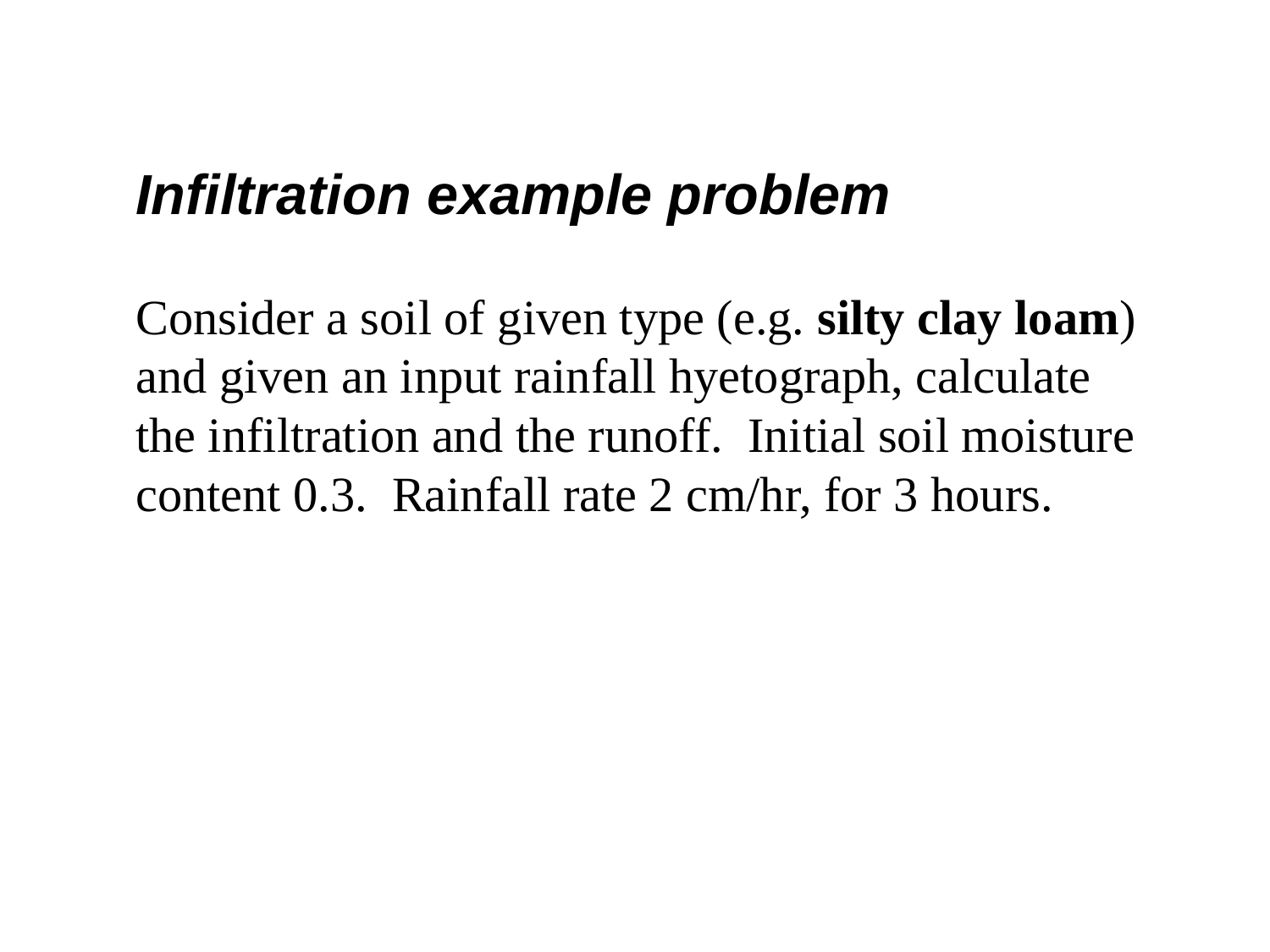

Infiltration example problem

Consider a soil of given type (e.g. silty clay loam) and given an input rainfall hyetograph, calculate the infiltration and the runoff.  Initial soil moisture content 0.3.  Rainfall rate 2 cm/hr, for 3 hours.